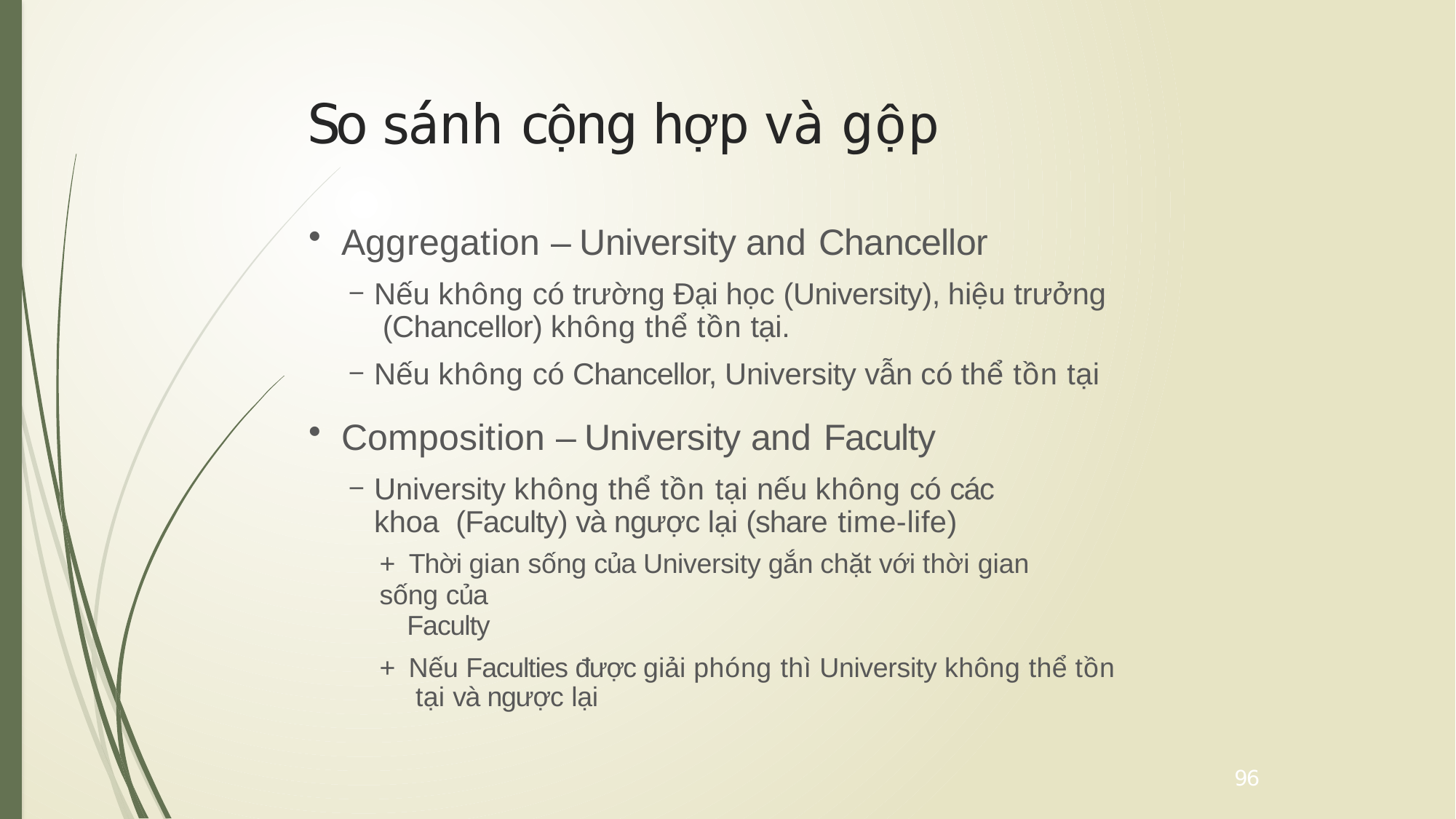

# So sánh cộng hợp và gộp
Aggregation – University and Chancellor
Nếu không có trường Đại học (University), hiệu trưởng  (Chancellor) không thể tồn tại.
Nếu không có Chancellor, University vẫn có thể tồn tại
Composition – University and Faculty
University không thể tồn tại nếu không có các khoa  (Faculty) và ngược lại (share time-life)
+ Thời gian sống của University gắn chặt với thời gian sống của
Faculty
+ Nếu Faculties được giải phóng thì University không thể tồn  tại và ngược lại
96